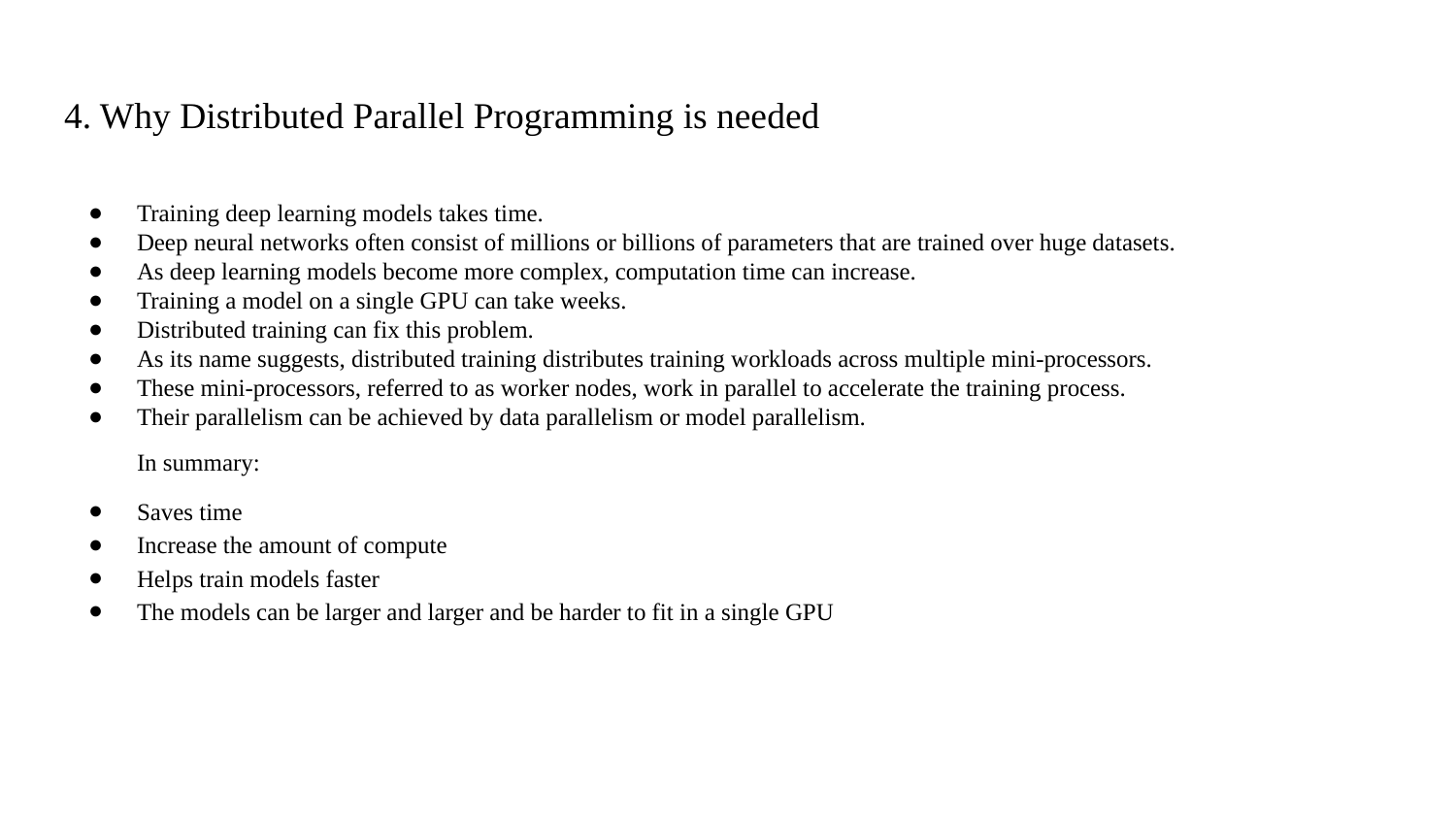

# 4. Why Distributed Parallel Programming is needed

Training deep learning models takes time.
Deep neural networks often consist of millions or billions of parameters that are trained over huge datasets.
As deep learning models become more complex, computation time can increase.
Training a model on a single GPU can take weeks.
Distributed training can fix this problem.
As its name suggests, distributed training distributes training workloads across multiple mini-processors.
These mini-processors, referred to as worker nodes, work in parallel to accelerate the training process.
Their parallelism can be achieved by data parallelism or model parallelism.
In summary:
Saves time
Increase the amount of compute
Helps train models faster
The models can be larger and larger and be harder to fit in a single GPU